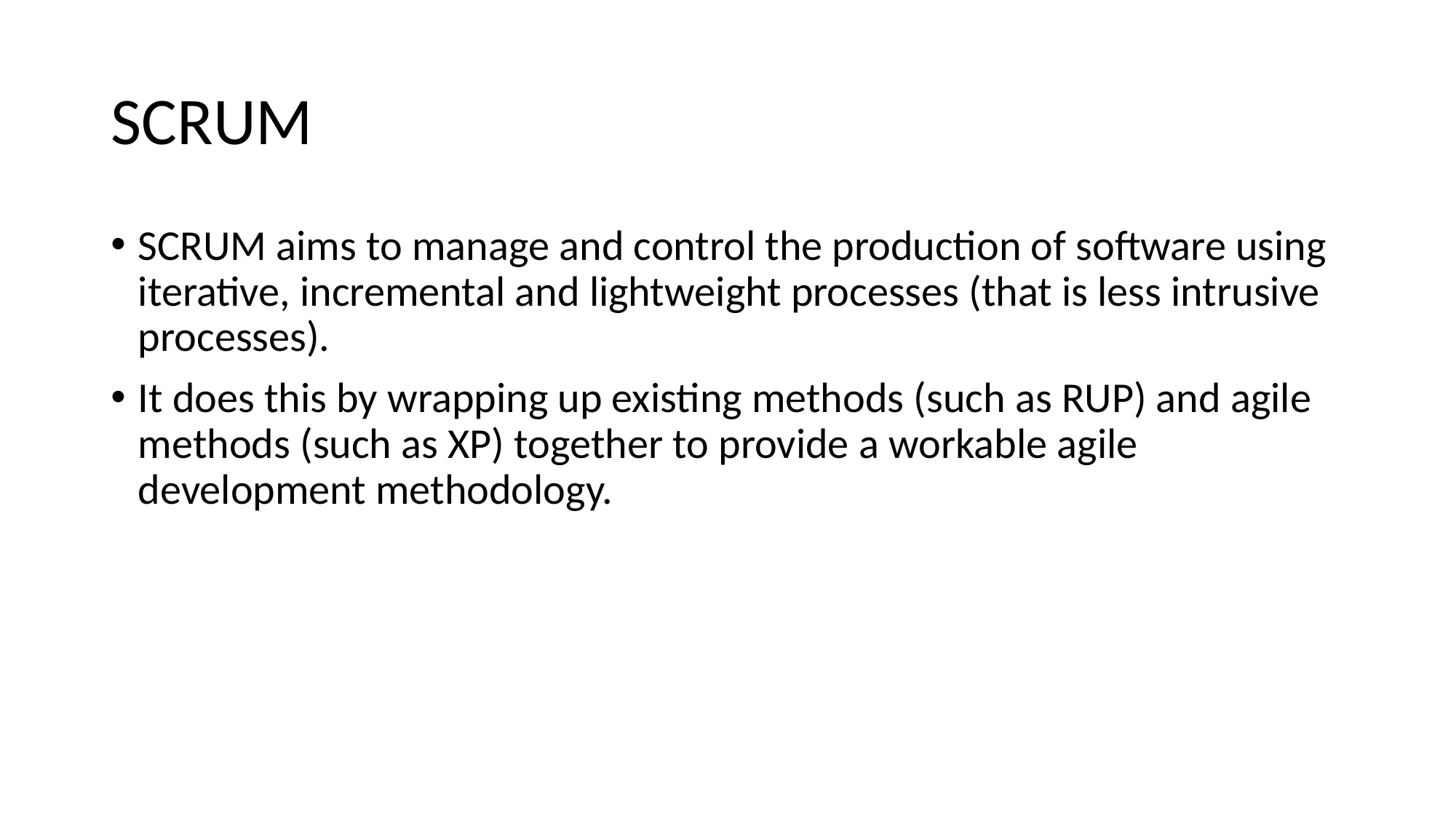

# SCRUM
SCRUM aims to manage and control the production of software using iterative, incremental and lightweight processes (that is less intrusive processes).
It does this by wrapping up existing methods (such as RUP) and agile methods (such as XP) together to provide a workable agile development methodology.